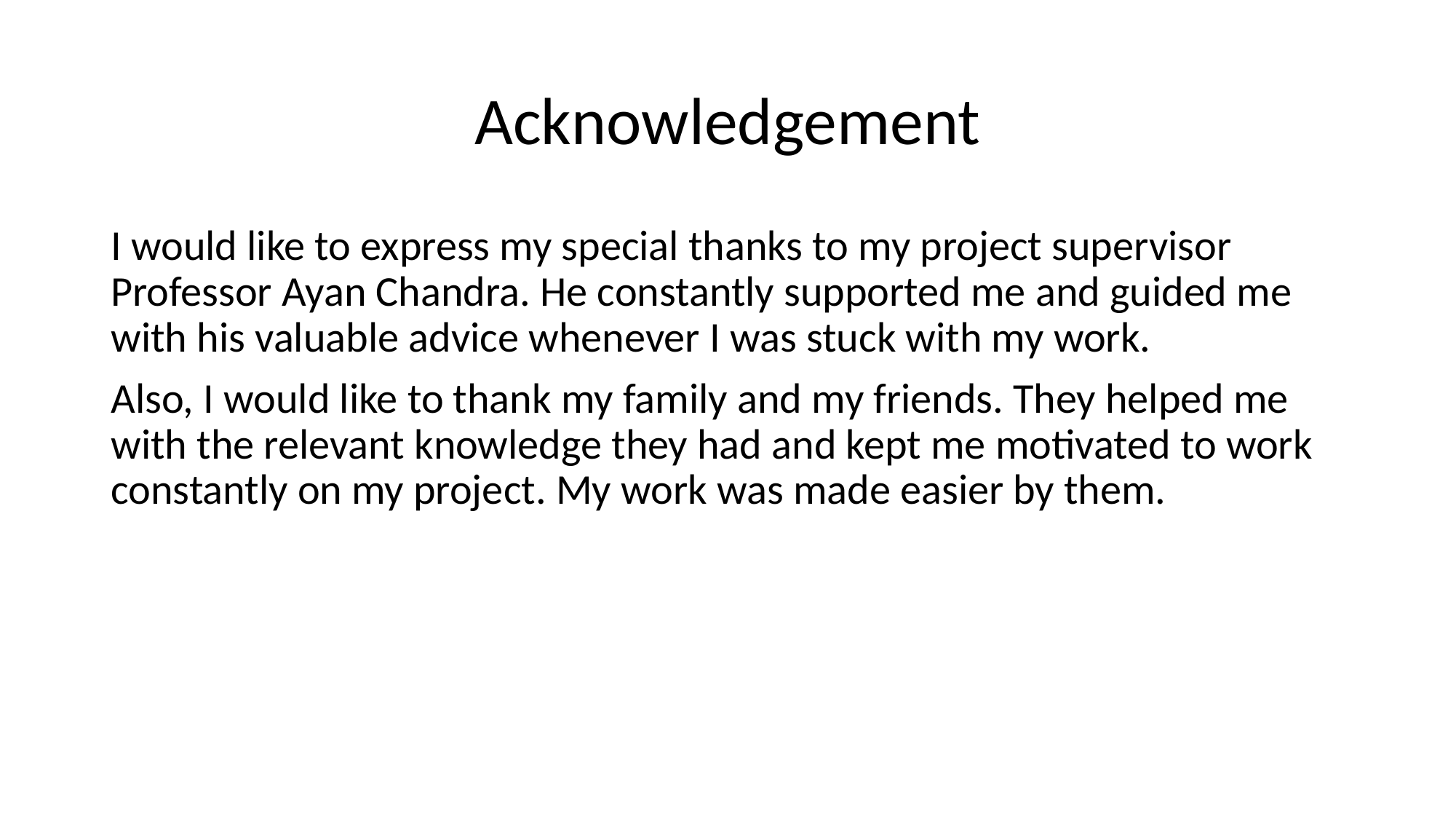

# Acknowledgement
I would like to express my special thanks to my project supervisor Professor Ayan Chandra. He constantly supported me and guided me with his valuable advice whenever I was stuck with my work.
Also, I would like to thank my family and my friends. They helped me with the relevant knowledge they had and kept me motivated to work constantly on my project. My work was made easier by them.